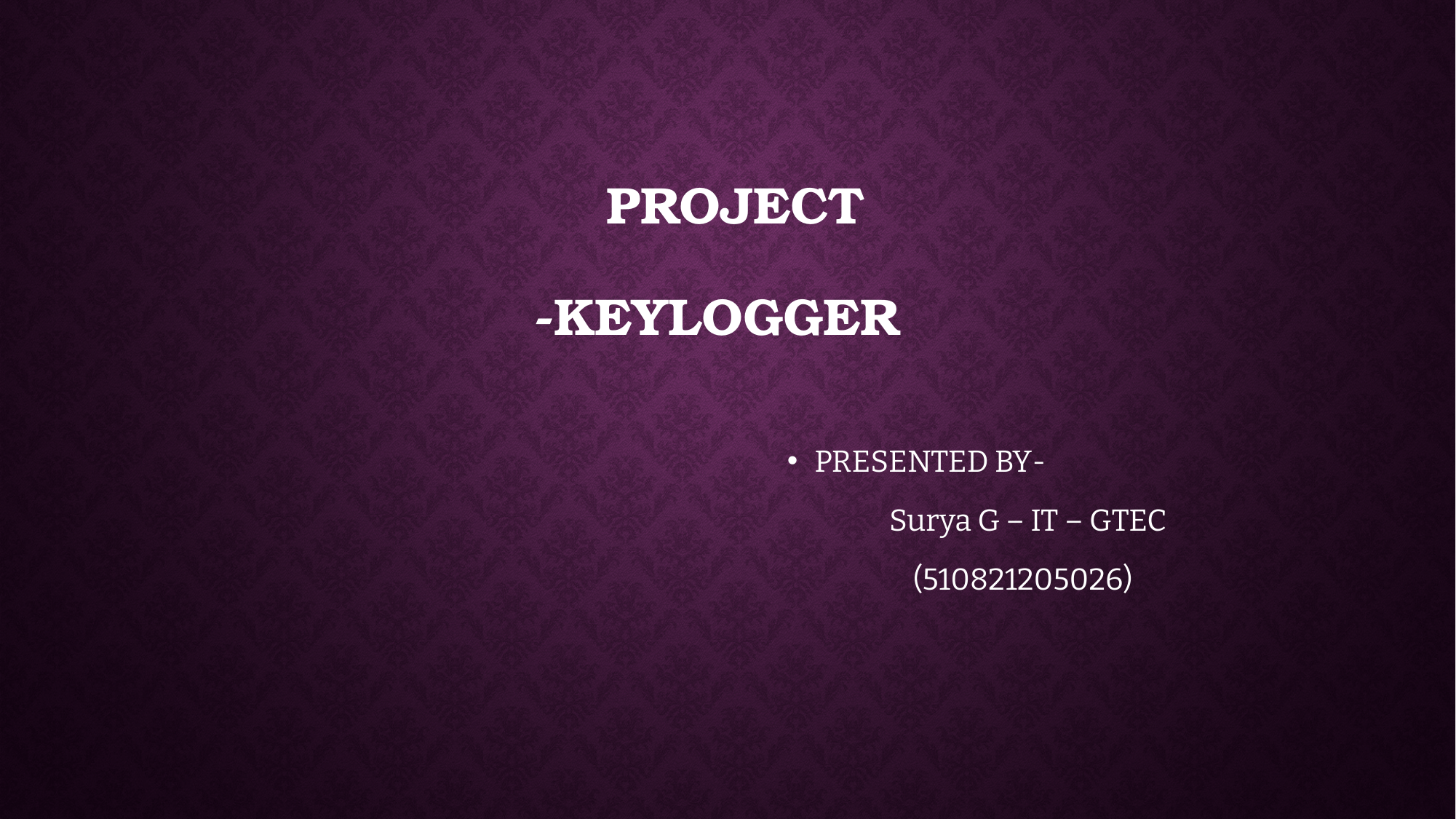

# project -keylogger
PRESENTED BY-
                 Surya G – IT – GTEC
                     (510821205026)